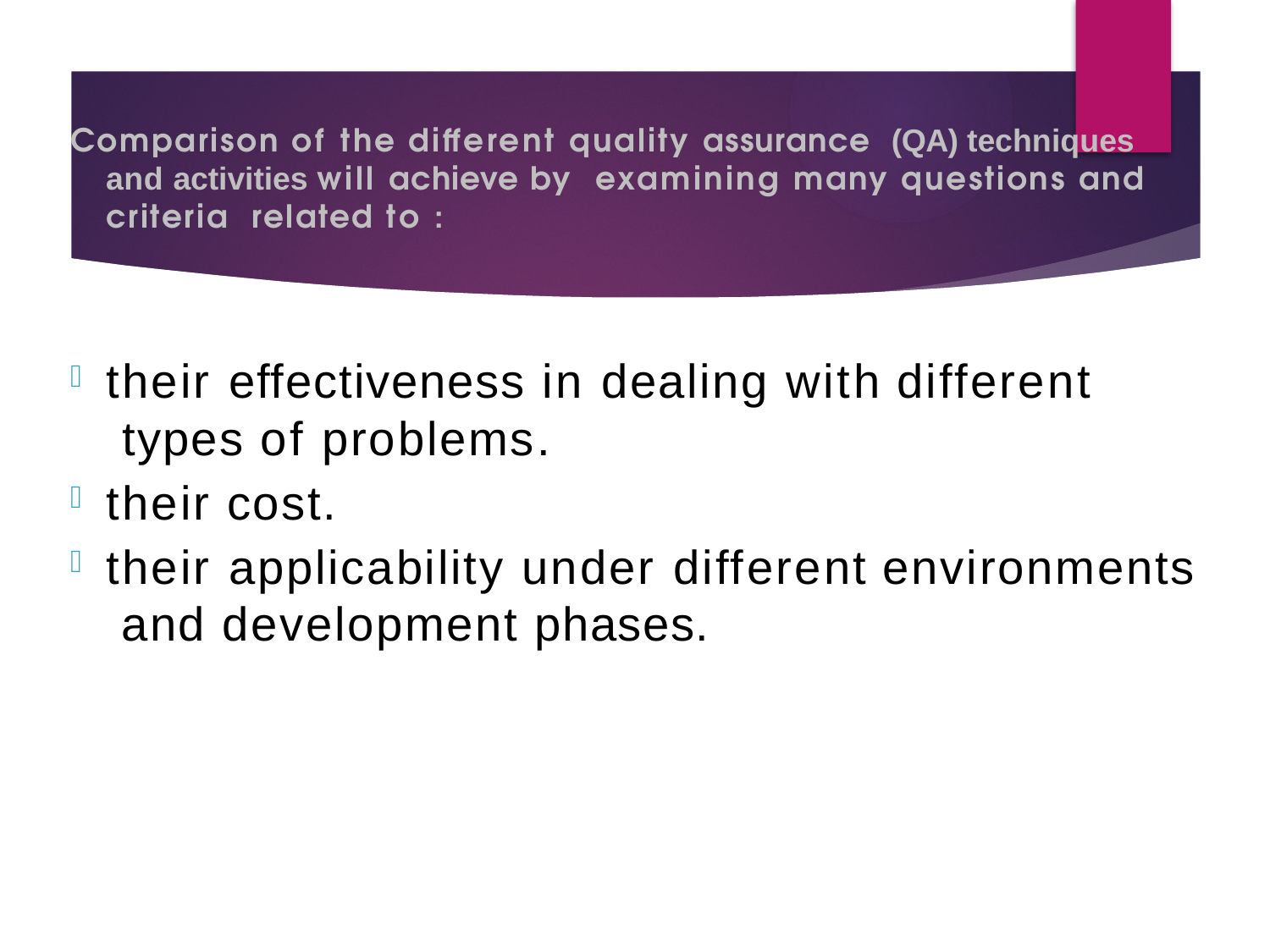

# Comparison of the different quality assurance  (QA) techniques and activities will achieve by  examining many questions and criteria  related to :
their effectiveness in dealing with different  types of problems.
their cost.
their applicability under different environments  and development phases.